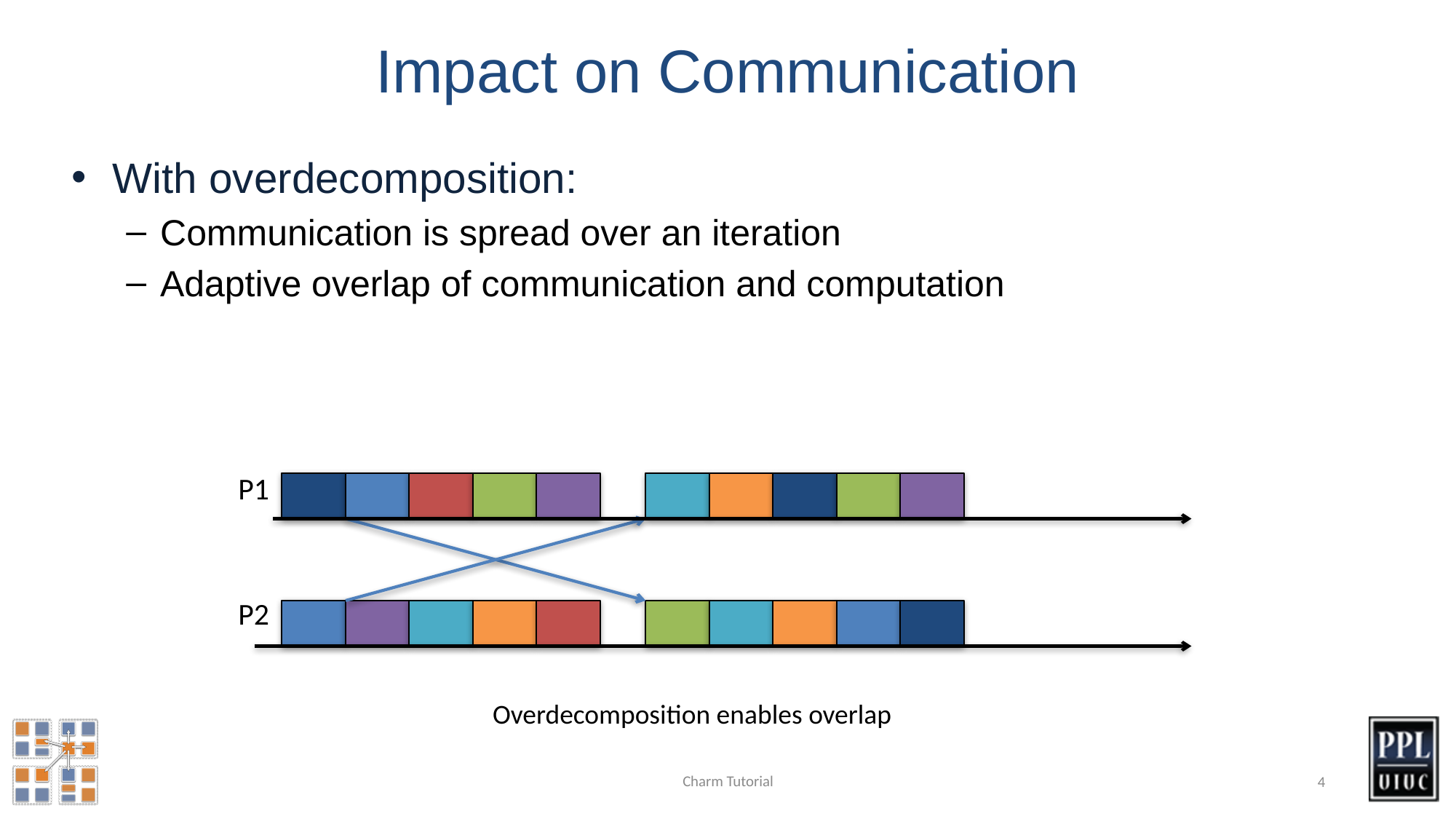

# Impact on Communication
With overdecomposition:
Communication is spread over an iteration
Adaptive overlap of communication and computation
P1

P2

Overdecomposition enables overlap
Charm Tutorial
4